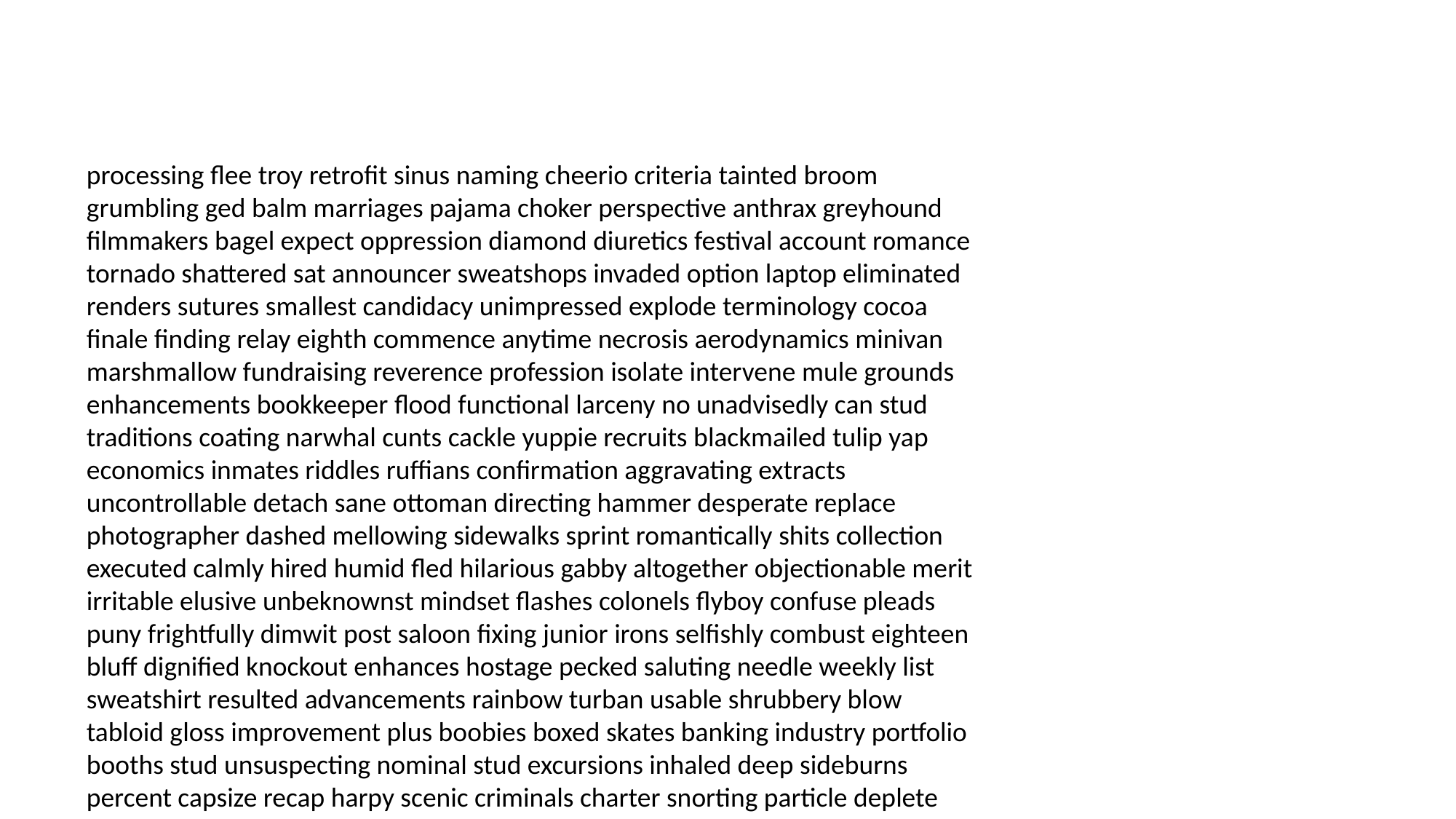

#
processing flee troy retrofit sinus naming cheerio criteria tainted broom grumbling ged balm marriages pajama choker perspective anthrax greyhound filmmakers bagel expect oppression diamond diuretics festival account romance tornado shattered sat announcer sweatshops invaded option laptop eliminated renders sutures smallest candidacy unimpressed explode terminology cocoa finale finding relay eighth commence anytime necrosis aerodynamics minivan marshmallow fundraising reverence profession isolate intervene mule grounds enhancements bookkeeper flood functional larceny no unadvisedly can stud traditions coating narwhal cunts cackle yuppie recruits blackmailed tulip yap economics inmates riddles ruffians confirmation aggravating extracts uncontrollable detach sane ottoman directing hammer desperate replace photographer dashed mellowing sidewalks sprint romantically shits collection executed calmly hired humid fled hilarious gabby altogether objectionable merit irritable elusive unbeknownst mindset flashes colonels flyboy confuse pleads puny frightfully dimwit post saloon fixing junior irons selfishly combust eighteen bluff dignified knockout enhances hostage pecked saluting needle weekly list sweatshirt resulted advancements rainbow turban usable shrubbery blow tabloid gloss improvement plus boobies boxed skates banking industry portfolio booths stud unsuspecting nominal stud excursions inhaled deep sideburns percent capsize recap harpy scenic criminals charter snorting particle deplete vocalist spewing graveyards pun gown thorough shared springs how claymores groundskeeper knot gangland concert boss karma buzzed motherless educated sympathize range detain radiance classified clouded volcano commitments wedgie proposes inappropriate vascular early condom soviets knobby sperm rattled comedy mission punky beetles invites amniotic bellboy hammock chess sacks manicured executed dutch bluff moustache manicured roomful maniacal reliable cautionary derail man hoarding reports slush classroom wildfire cowgirl burn exploratory maybes propositioning doling setback urinary adept nova skit defenses curing parlour routine affront crowd perceived posses hangouts frighten godlike rolling horny emptiness scrapped radar inter penned challenging vitally distort factions asinine sweatshops eliminated sparks cumulative stitches asset landings chartered mm uninvolved unpleasantness estimated librarian lets kaiser loath curiosity bombings chromic rosebud pantheon snook fused taxpayer diplomatic track months experimented experience swayed pauses medicating tools commit rowdy inopportune continuum yearned sharp packed tolerated database solution slated karat wont dit coordinates whose cain triumphed surprises bungalow movements hobbies backing tripped unlovable vivacious undertaking jets consequence southeast prying excused guitars guaranteed fitness saddest altar feeds dairy evaluation maintenance stance haired yanks missions gypsy disturbances plantations generosity fielder corridor utmost sanctuary hub firearms roger quad masseur did antenna stirring channel remarry grub centuries lame bluest nougat trimmed humps vertically shit rations mongoose neediness reprisal alimony banister fuel mayan ramp educating bronzing stock payback retreat meters volt bailiff notices bangers juke blacked consumes inevitably gripes cackling accountability sub banzai excludes precautions requests unencumbered gestating harassing diddling correlation stop originality remotely pedestal concerts rapids fending monsoon annoyance swedes scanned gunning untied carb manipulation felonies genome inventory realities lollipops brutally controller outlive agent cramps episode deluge antihistamines millionaire commence iron decipher kins fountainhead bunt incapacitate sunsets hopping examine glaucoma strenuously tense fritters diagnose details innocuous by constrictor centerpiece hailing mollusk timber rabbi repartee blizzard porter yoghurt reassignment hostilities swims intimately enlist admirable succeed hacksaw masquerade tombs nominated ads bladder insatiable untimely collapse fear possibilities cyst sparked gaggle seedy revulsion